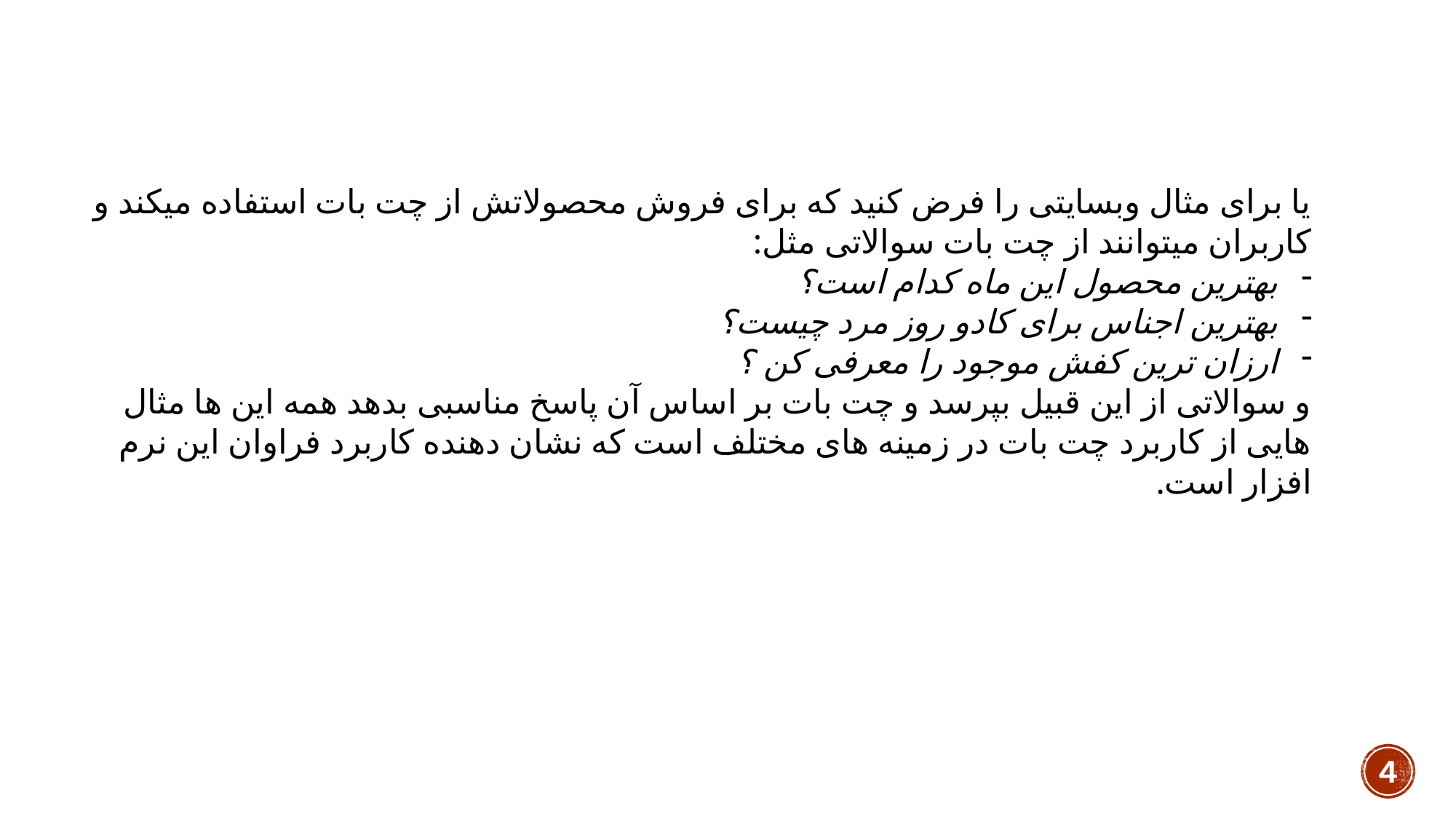

یا برای مثال وبسایتی را فرض کنید که برای فروش محصولاتش از چت بات استفاده میکند و کاربران میتوانند از چت بات سوالاتی مثل:
بهترین محصول این ماه کدام است؟
بهترین اجناس برای کادو روز مرد چیست؟
ارزان ترین کفش موجود را معرفی کن ؟
و سوالاتی از این قبیل بپرسد و چت بات بر اساس آن پاسخ مناسبی بدهد همه این ها مثال هایی از کاربرد چت بات در زمینه های مختلف است که نشان دهنده کاربرد فراوان این نرم افزار است.
4